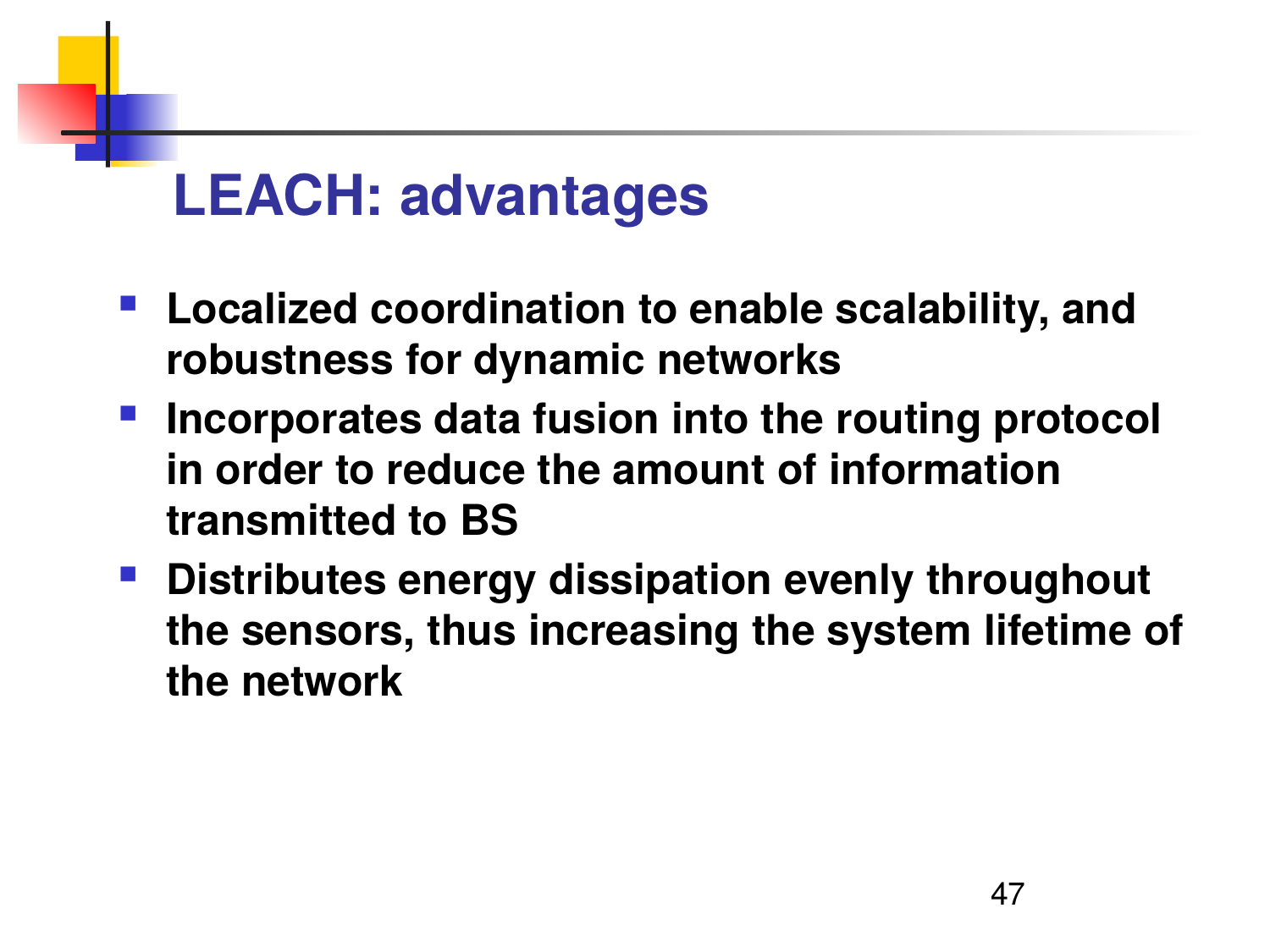

# LEACH: advantages
Localized coordination to enable scalability, and robustness for dynamic networks
Incorporates data fusion into the routing protocol in order to reduce the amount of information transmitted to BS
Distributes energy dissipation evenly throughout the sensors, thus increasing the system lifetime of the network

47